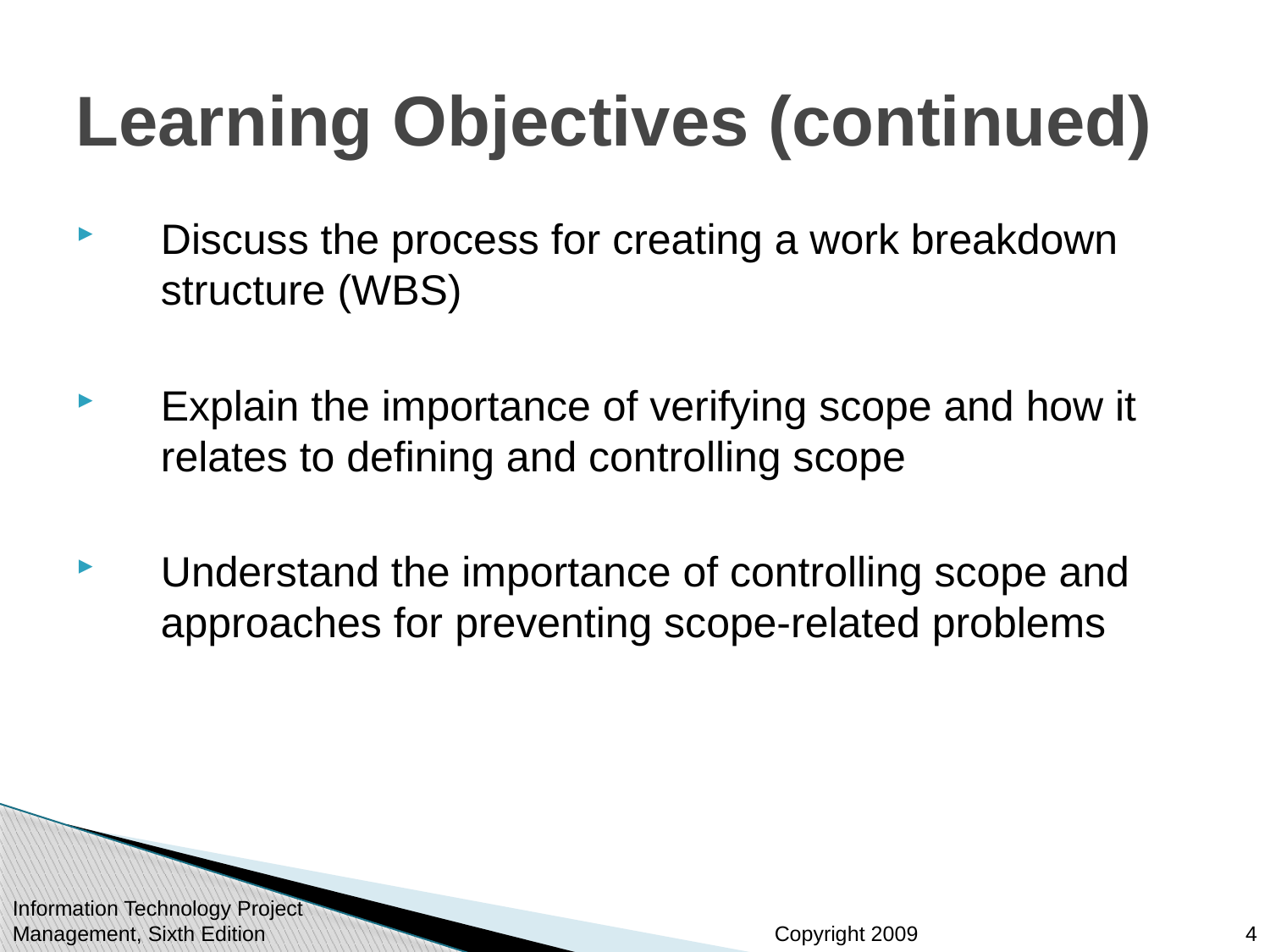

# Learning Objectives (continued)
Discuss the process for creating a work breakdown structure (WBS)

Explain the importance of verifying scope and how it relates to defining and controlling scope

Understand the importance of controlling scope and approaches for preventing scope-related problems
Information Technology Project Management, Sixth Edition
4